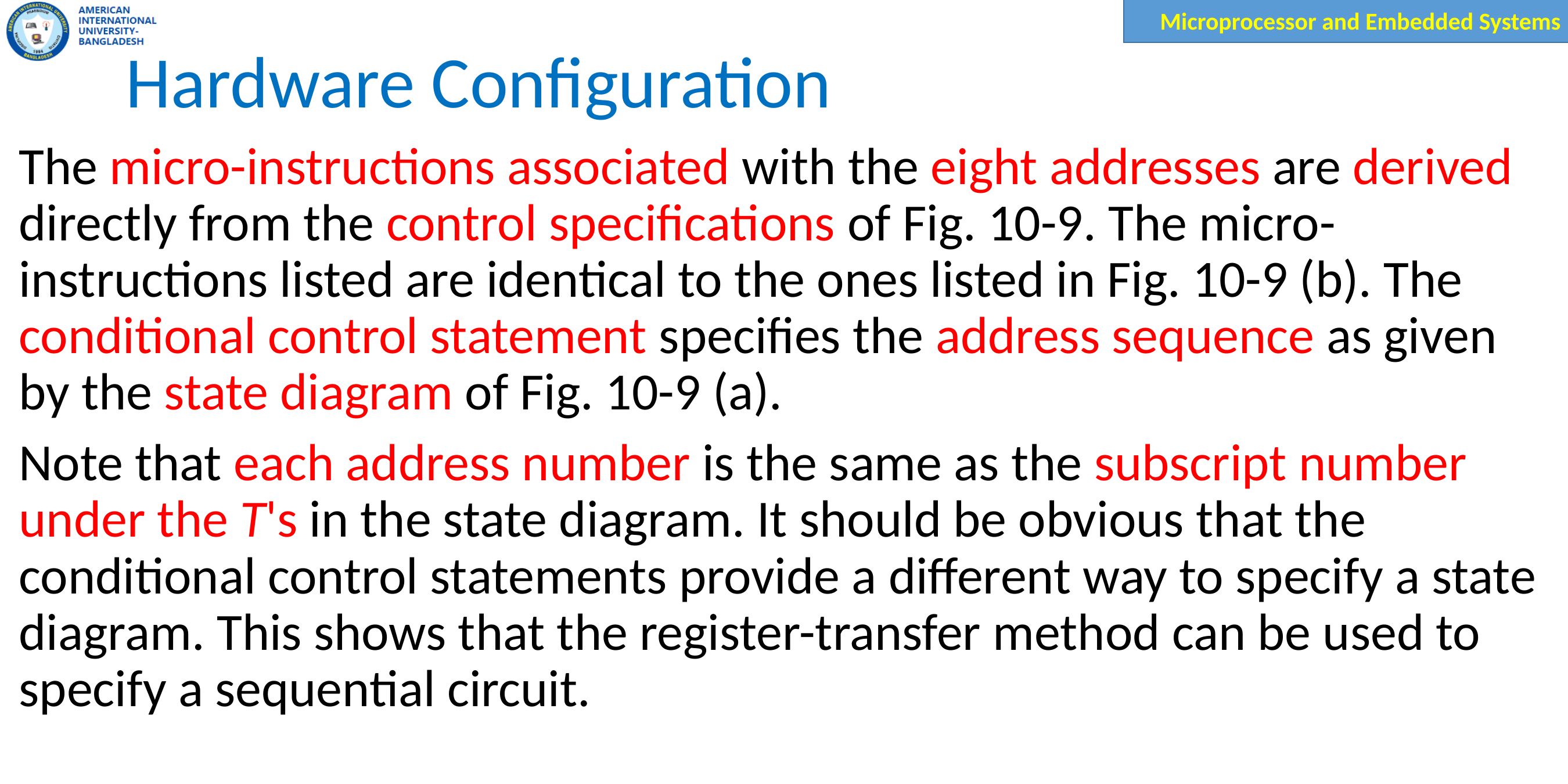

# Hardware Configuration
The micro-instructions associated with the eight addresses are derived directly from the control specifications of Fig. 10-9. The micro-instructions listed are identical to the ones listed in Fig. 10-9 (b). The conditional control statement specifies the address sequence as given by the state diagram of Fig. 10-9 (a).
Note that each address number is the same as the subscript number under the T's in the state diagram. It should be obvious that the conditional control statements provide a different way to specify a state diagram. This shows that the register-transfer method can be used to specify a sequential circuit.